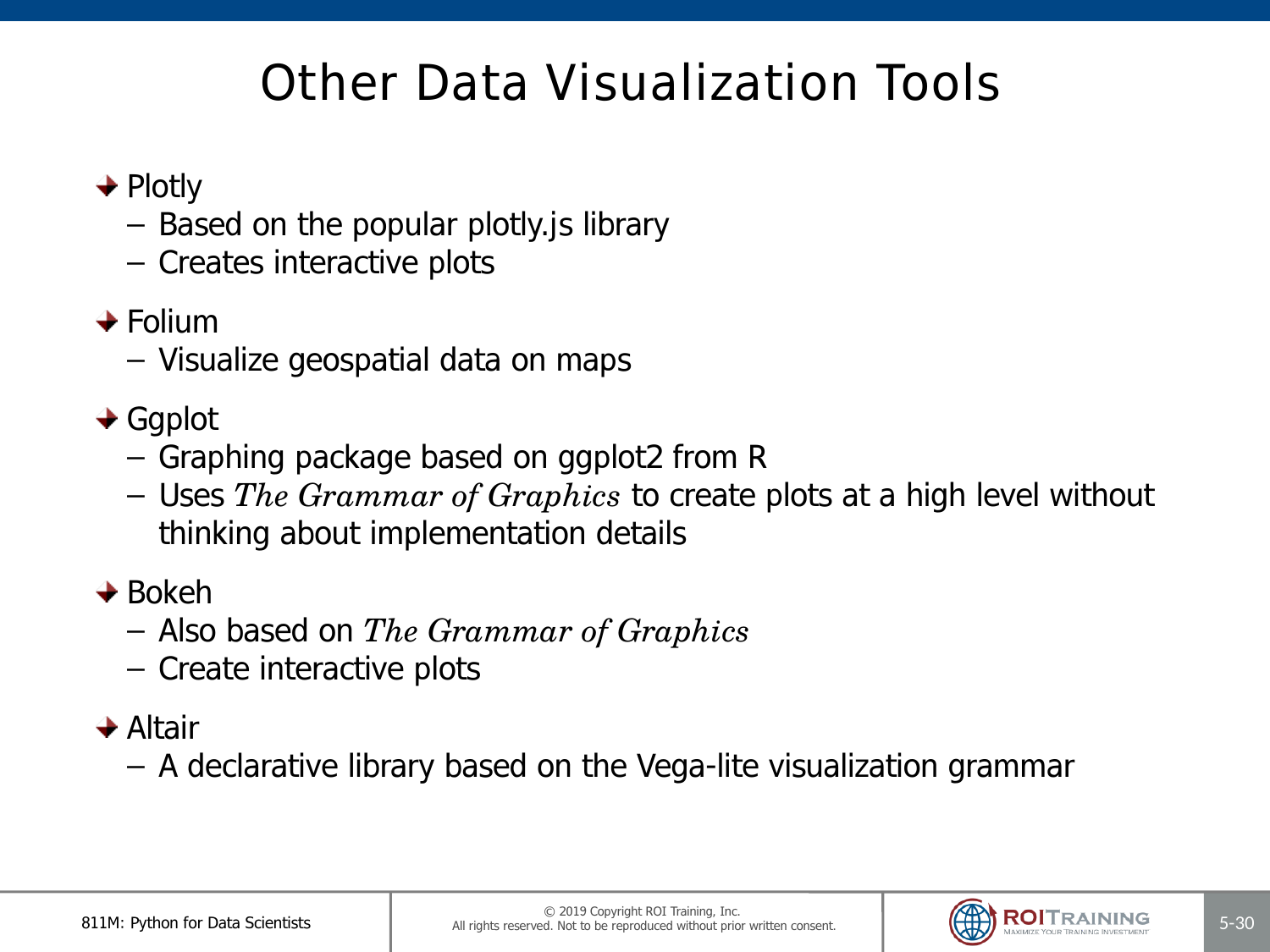

# Other Data Visualization Tools
Plotly
Based on the popular plotly.js library
Creates interactive plots
Folium
Visualize geospatial data on maps
Ggplot
Graphing package based on ggplot2 from R
Uses The Grammar of Graphics to create plots at a high level without thinking about implementation details
Bokeh
Also based on The Grammar of Graphics
Create interactive plots
Altair
A declarative library based on the Vega-lite visualization grammar